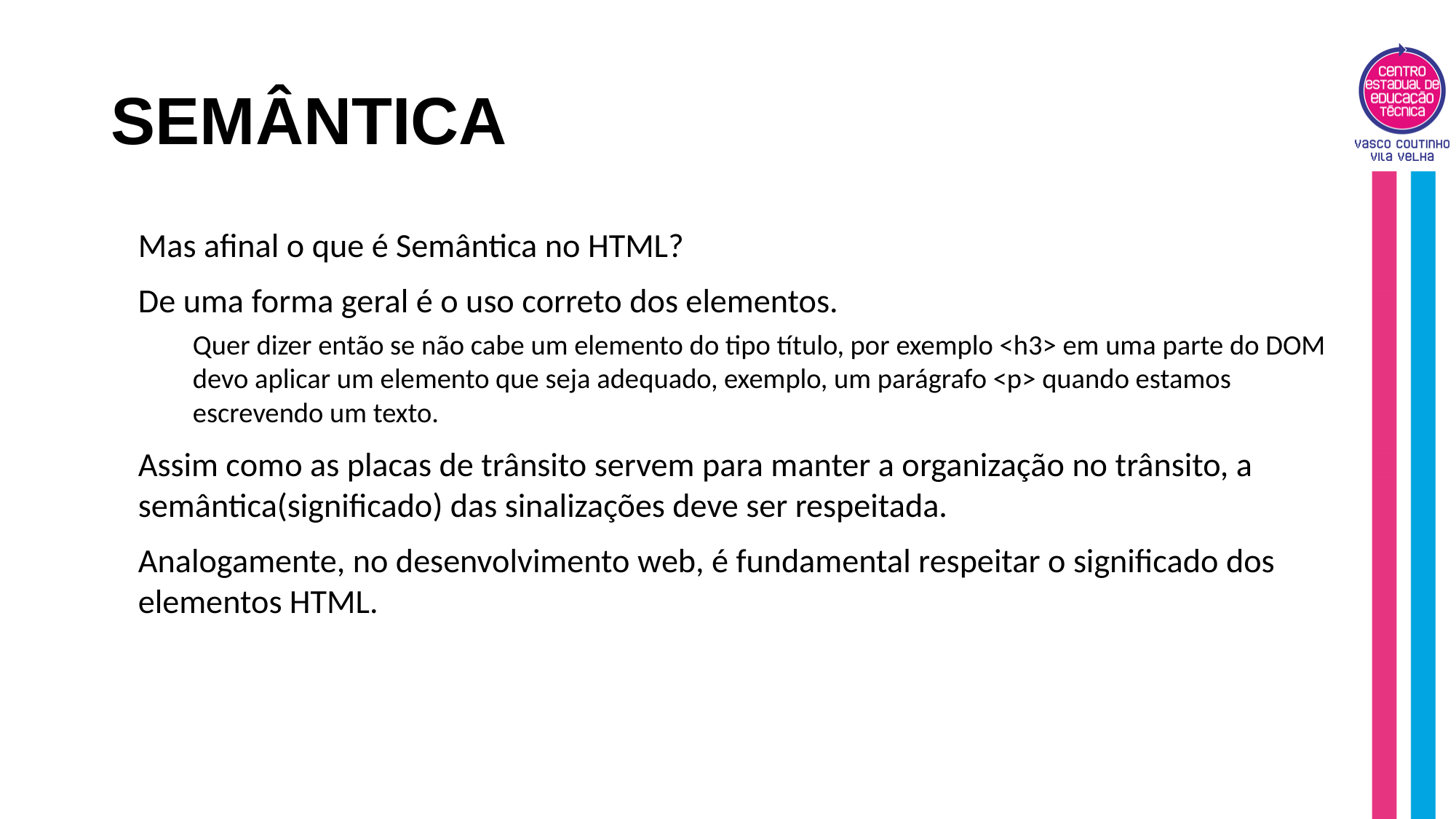

# SEMÂNTICA
Mas afinal o que é Semântica no HTML?
De uma forma geral é o uso correto dos elementos.
Quer dizer então se não cabe um elemento do tipo título, por exemplo <h3> em uma parte do DOM devo aplicar um elemento que seja adequado, exemplo, um parágrafo <p> quando estamos escrevendo um texto.
Assim como as placas de trânsito servem para manter a organização no trânsito, a semântica(significado) das sinalizações deve ser respeitada.
Analogamente, no desenvolvimento web, é fundamental respeitar o significado dos elementos HTML.